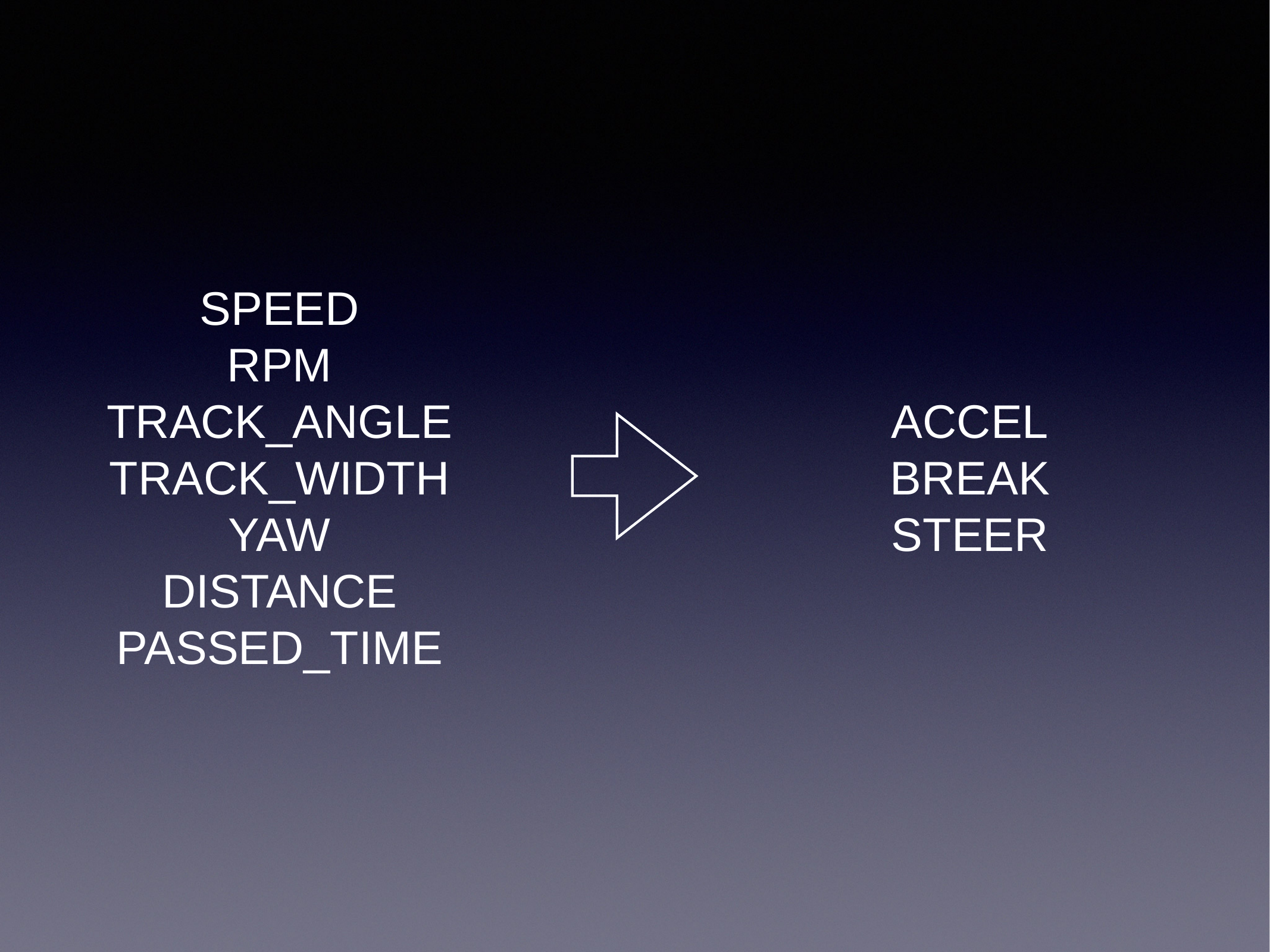

SPEED
RPM
TRACK_ANGLE
TRACK_WIDTH
YAW
DISTANCE
PASSED_TIME
ACCEL
BREAK
STEER